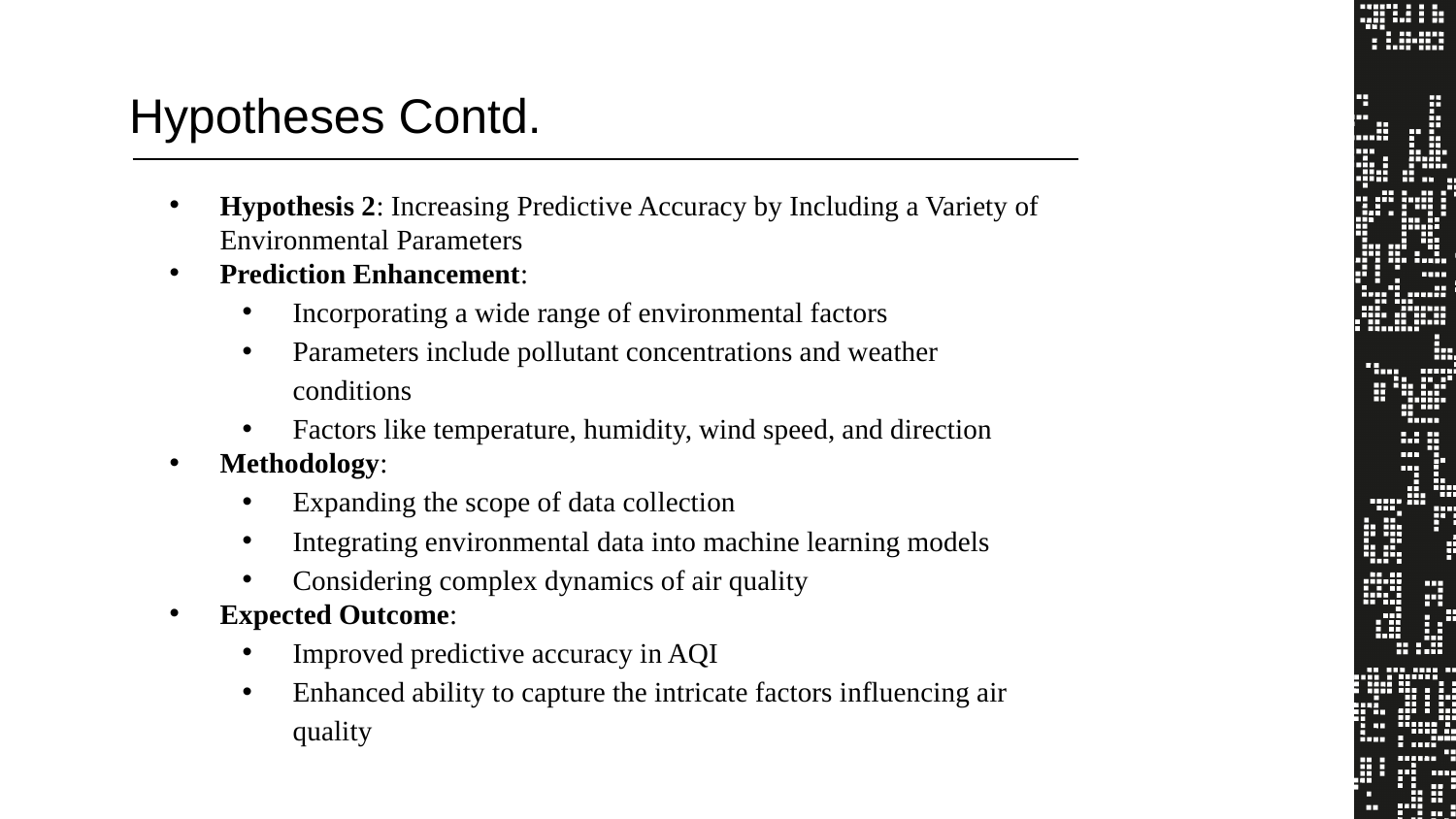

Hypotheses Contd.
Hypothesis 2: Increasing Predictive Accuracy by Including a Variety of Environmental Parameters
Prediction Enhancement:
Incorporating a wide range of environmental factors
Parameters include pollutant concentrations and weather conditions
Factors like temperature, humidity, wind speed, and direction
Methodology:
Expanding the scope of data collection
Integrating environmental data into machine learning models
Considering complex dynamics of air quality
Expected Outcome:
Improved predictive accuracy in AQI
Enhanced ability to capture the intricate factors influencing air quality